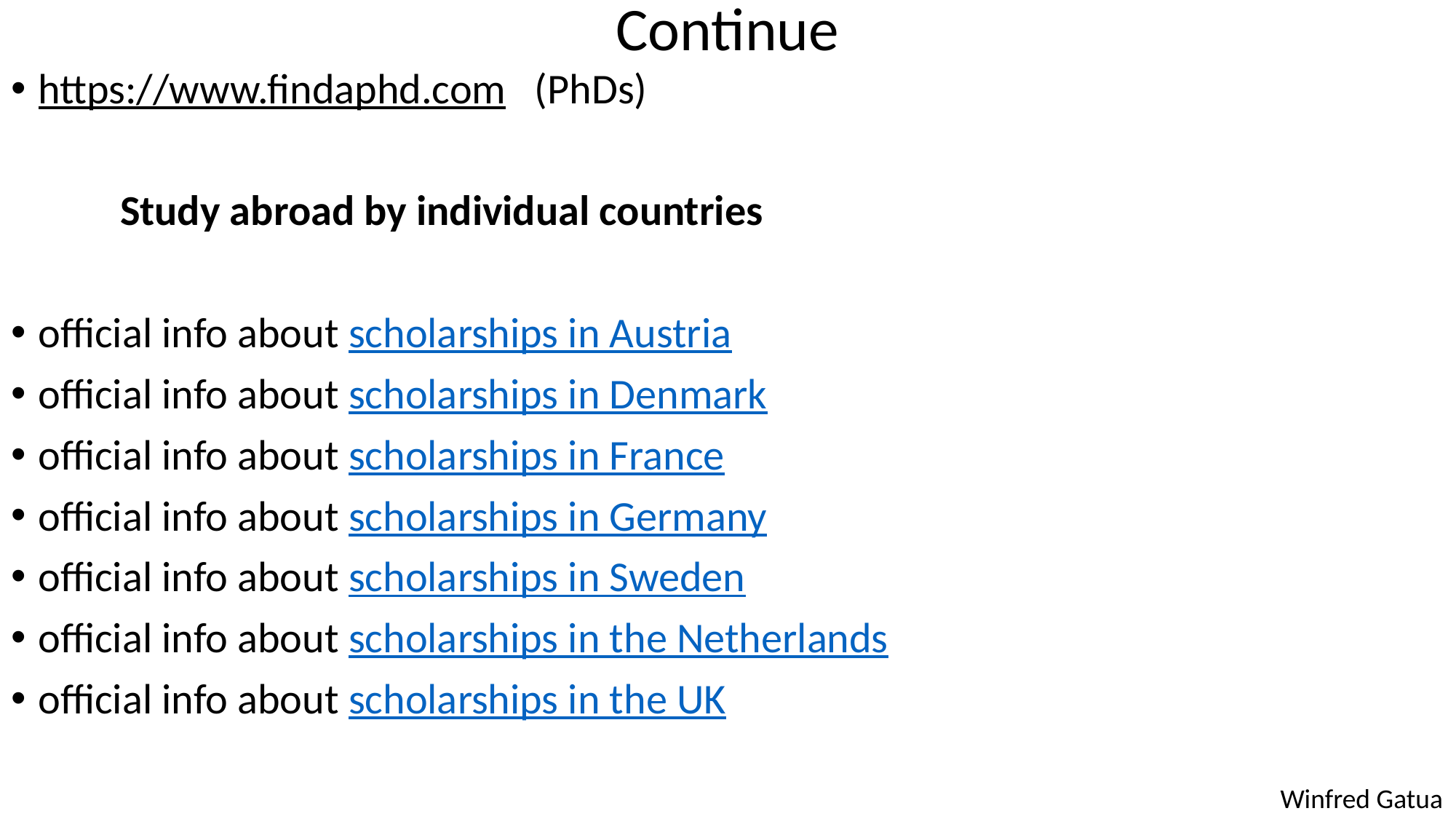

# Continue
https://www.findaphd.com   (PhDs)

	Study abroad by individual countries

official info about scholarships in Austria
official info about scholarships in Denmark
official info about scholarships in France
official info about scholarships in Germany
official info about scholarships in Sweden
official info about scholarships in the Netherlands
official info about scholarships in the UK